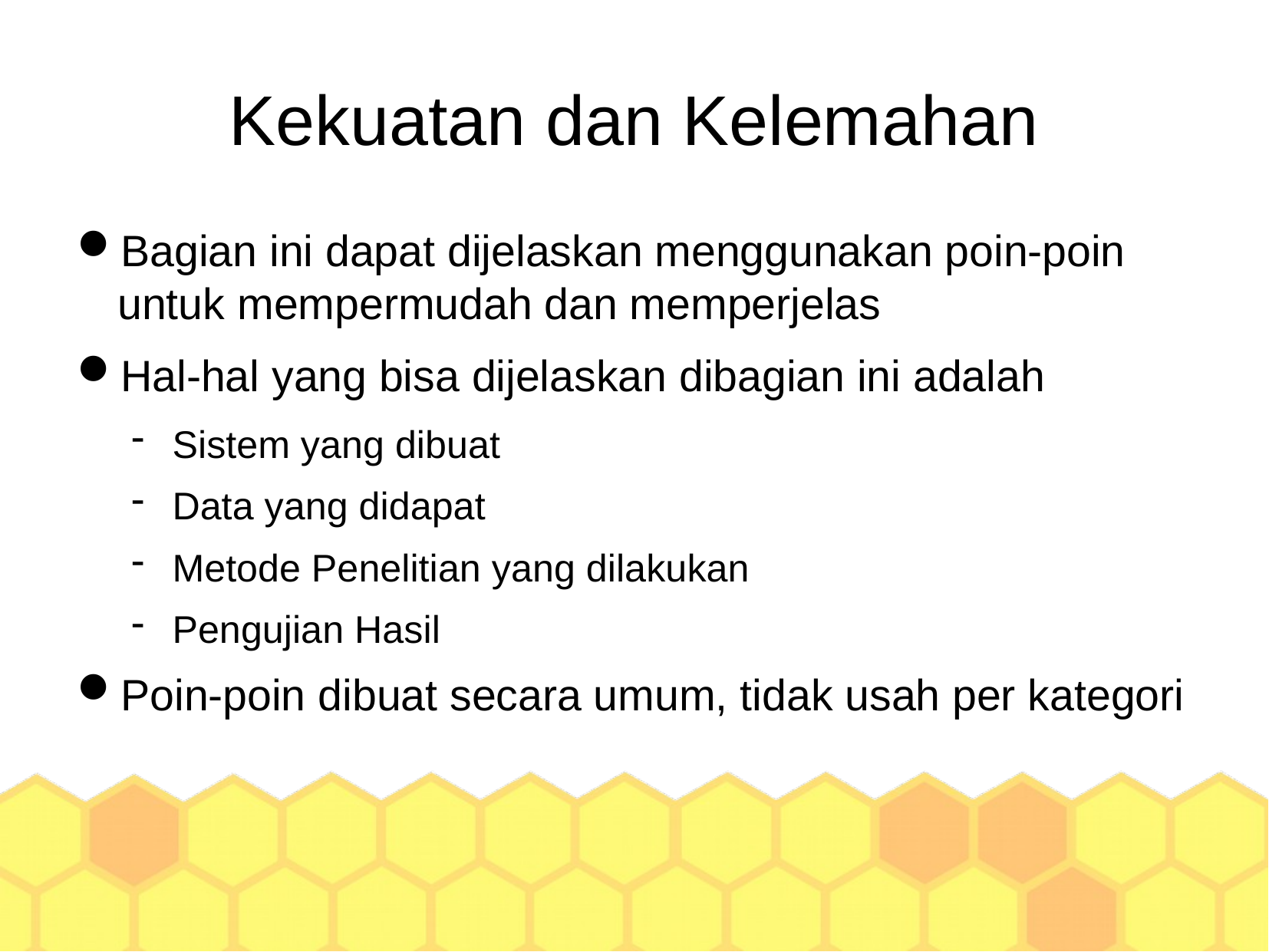

Kekuatan dan Kelemahan
Bagian ini dapat dijelaskan menggunakan poin-poin untuk mempermudah dan memperjelas
Hal-hal yang bisa dijelaskan dibagian ini adalah
Sistem yang dibuat
Data yang didapat
Metode Penelitian yang dilakukan
Pengujian Hasil
Poin-poin dibuat secara umum, tidak usah per kategori